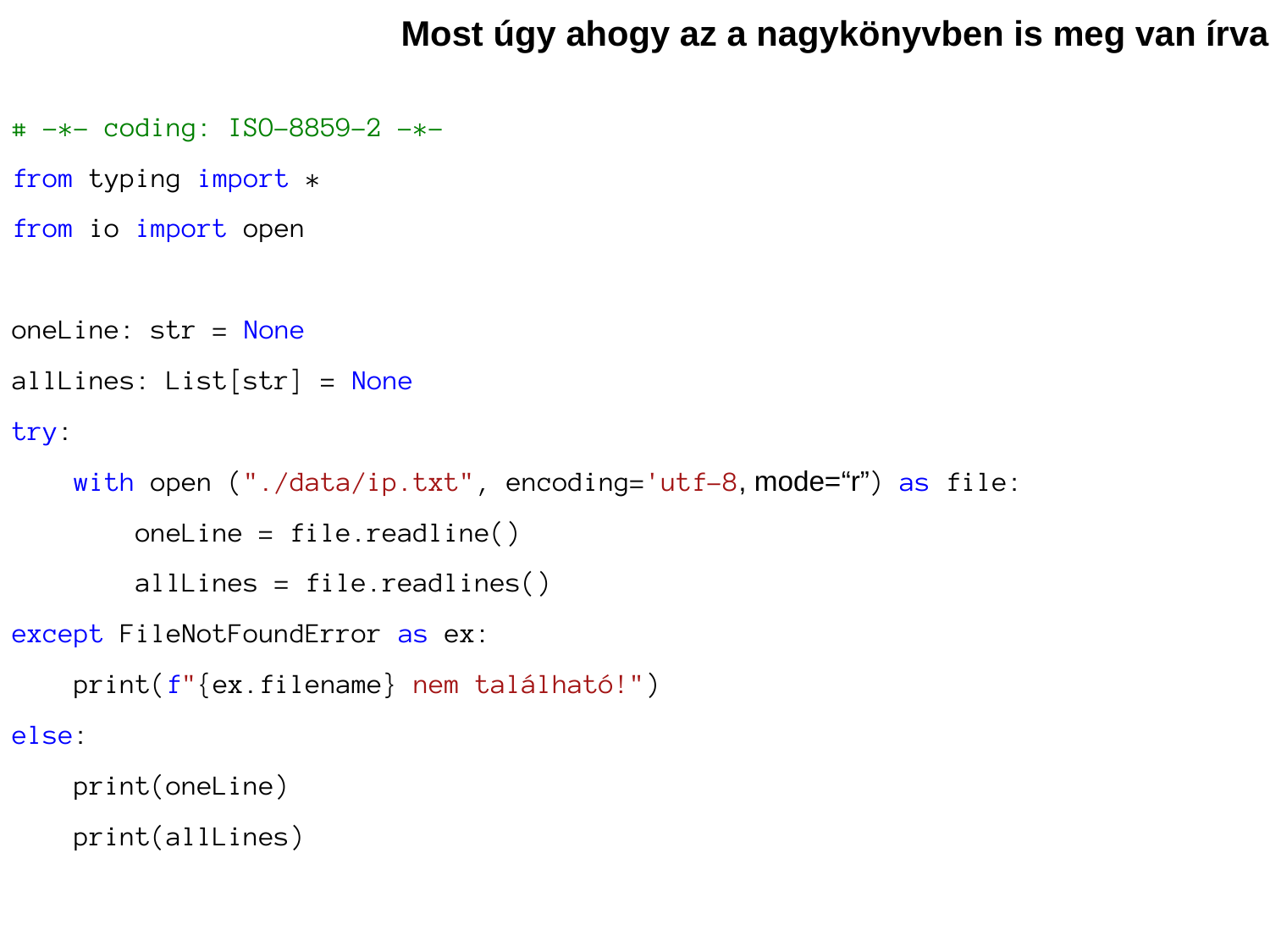

Most úgy ahogy az a nagykönyvben is meg van írva
# -*- coding: ISO-8859-2 -*-
from typing import *
from io import open

oneLine: str = None
allLines: List[str] = None
try:
    with open ("./data/ip.txt", encoding='utf-8, mode=“r”) as file:
        oneLine = file.readline()
        allLines = file.readlines()
except FileNotFoundError as ex:
    print(f"{ex.filename} nem található!")
else:
    print(oneLine)
    print(allLines)